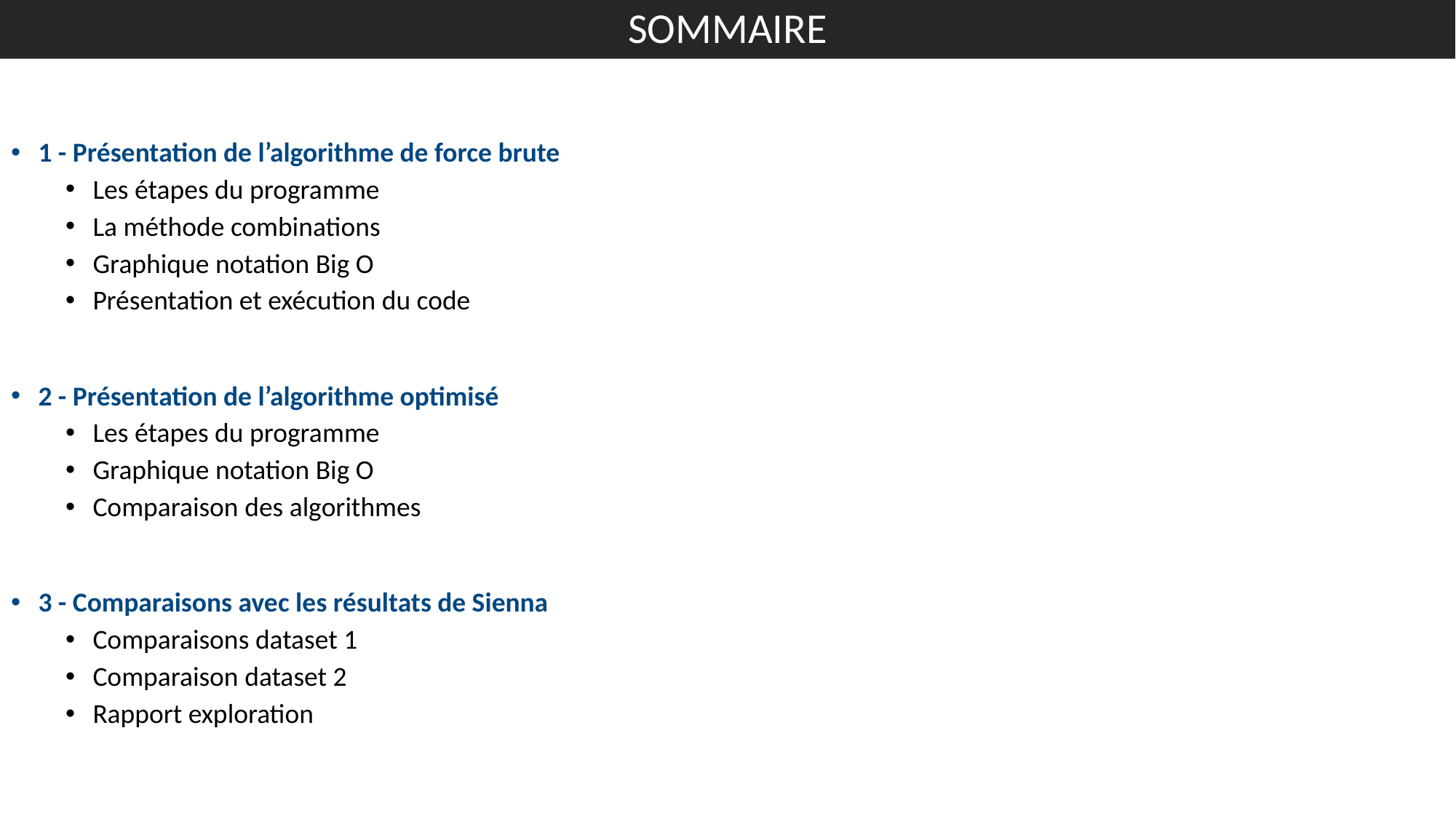

# SOMMAIRE

1 - Présentation de l’algorithme de force brute
Les étapes du programme
La méthode combinations
Graphique notation Big O
Présentation et exécution du code

2 - Présentation de l’algorithme optimisé
Les étapes du programme
Graphique notation Big O
Comparaison des algorithmes

3 - Comparaisons avec les résultats de Sienna
Comparaisons dataset 1
Comparaison dataset 2
Rapport exploration